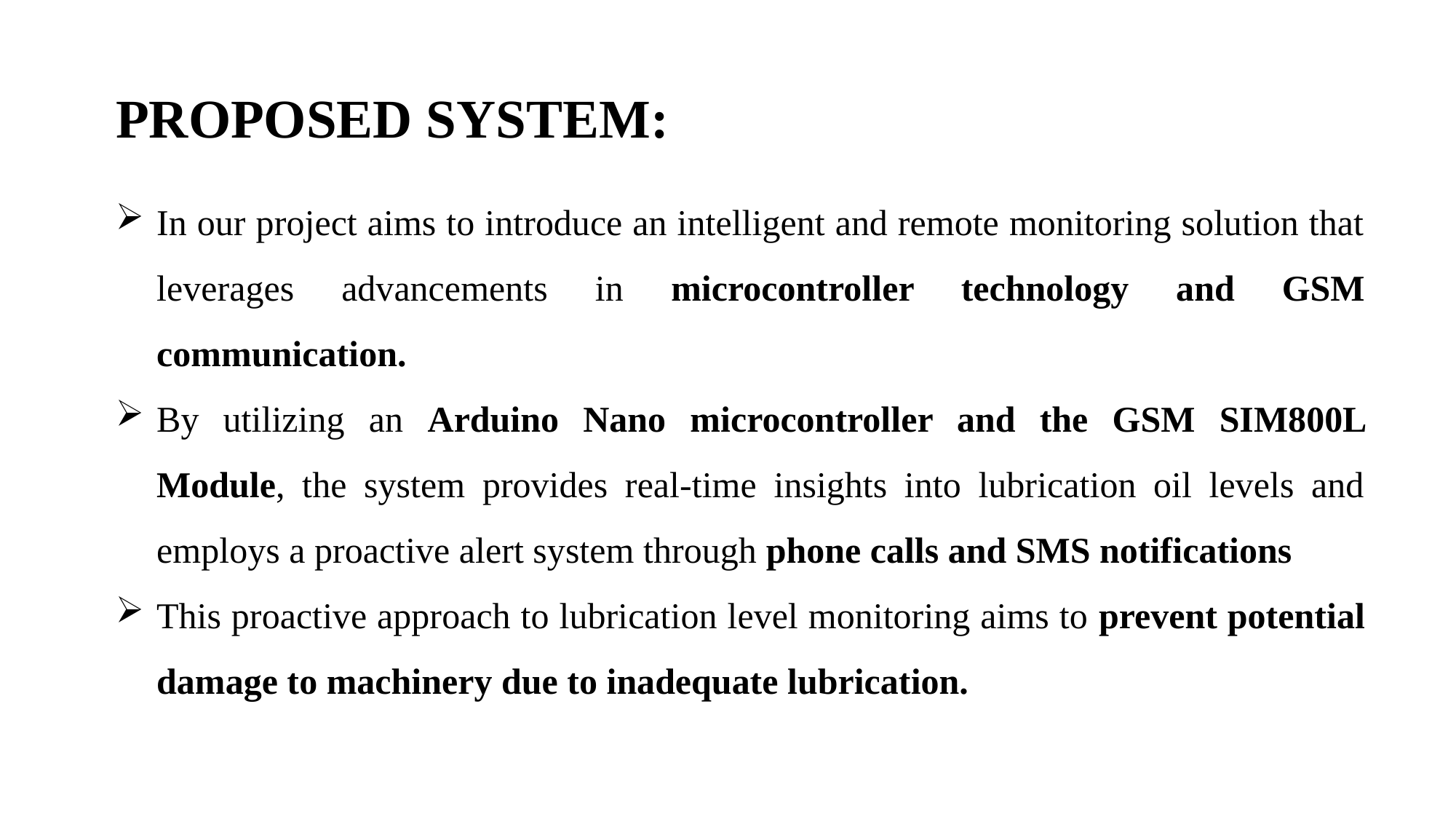

# PROPOSED SYSTEM:
In our project aims to introduce an intelligent and remote monitoring solution that leverages advancements in microcontroller technology and GSM communication.
By utilizing an Arduino Nano microcontroller and the GSM SIM800L Module, the system provides real-time insights into lubrication oil levels and employs a proactive alert system through phone calls and SMS notifications
This proactive approach to lubrication level monitoring aims to prevent potential damage to machinery due to inadequate lubrication.